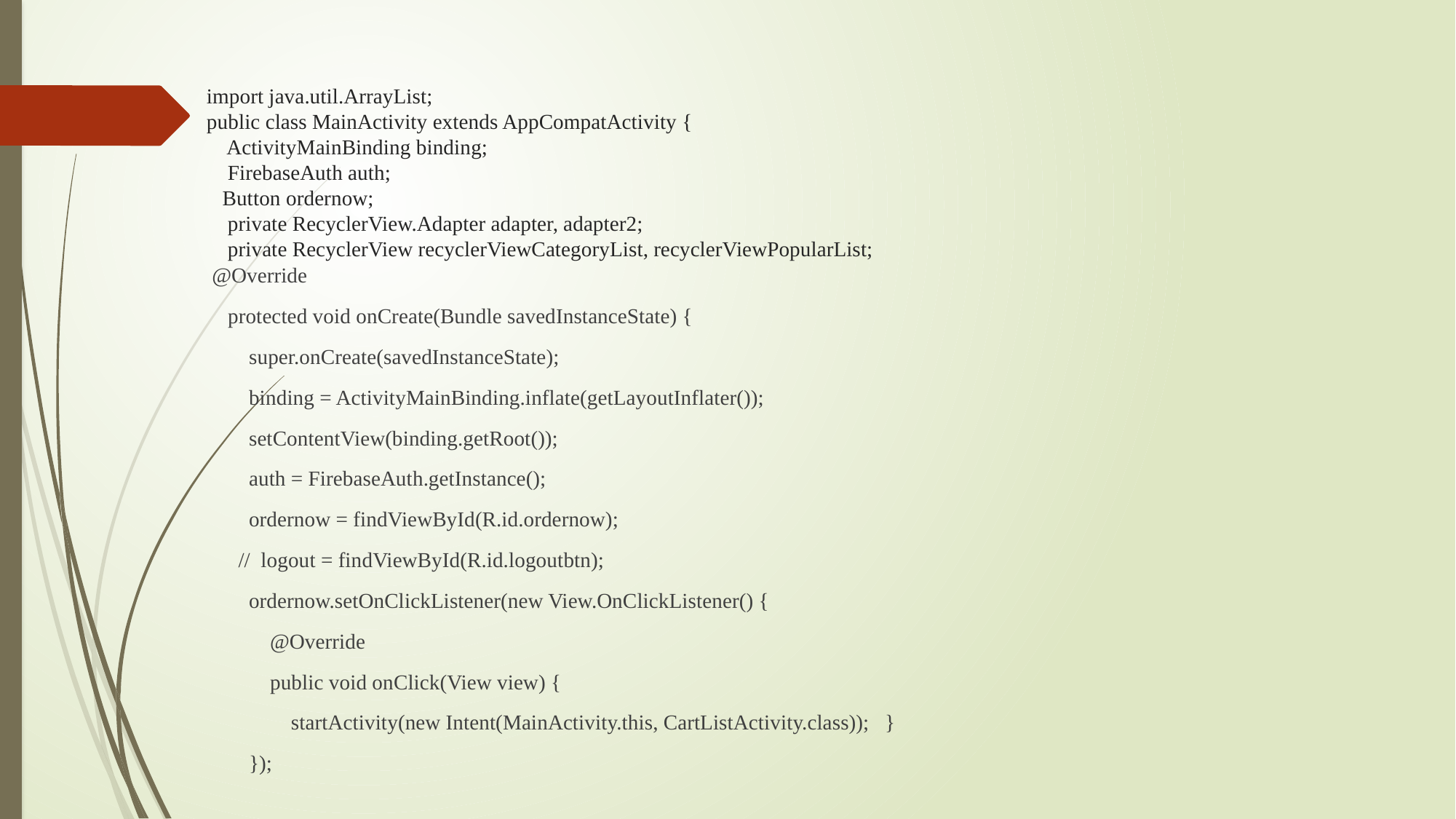

# import java.util.ArrayList; public class MainActivity extends AppCompatActivity { ActivityMainBinding binding; FirebaseAuth auth; Button ordernow; private RecyclerView.Adapter adapter, adapter2; private RecyclerView recyclerViewCategoryList, recyclerViewPopularList;
 @Override
    protected void onCreate(Bundle savedInstanceState) {
        super.onCreate(savedInstanceState);
        binding = ActivityMainBinding.inflate(getLayoutInflater());
        setContentView(binding.getRoot());
        auth = FirebaseAuth.getInstance();
        ordernow = findViewById(R.id.ordernow);
      //  logout = findViewById(R.id.logoutbtn);
        ordernow.setOnClickListener(new View.OnClickListener() {
            @Override
            public void onClick(View view) {
                startActivity(new Intent(MainActivity.this, CartListActivity.class));   }
        });